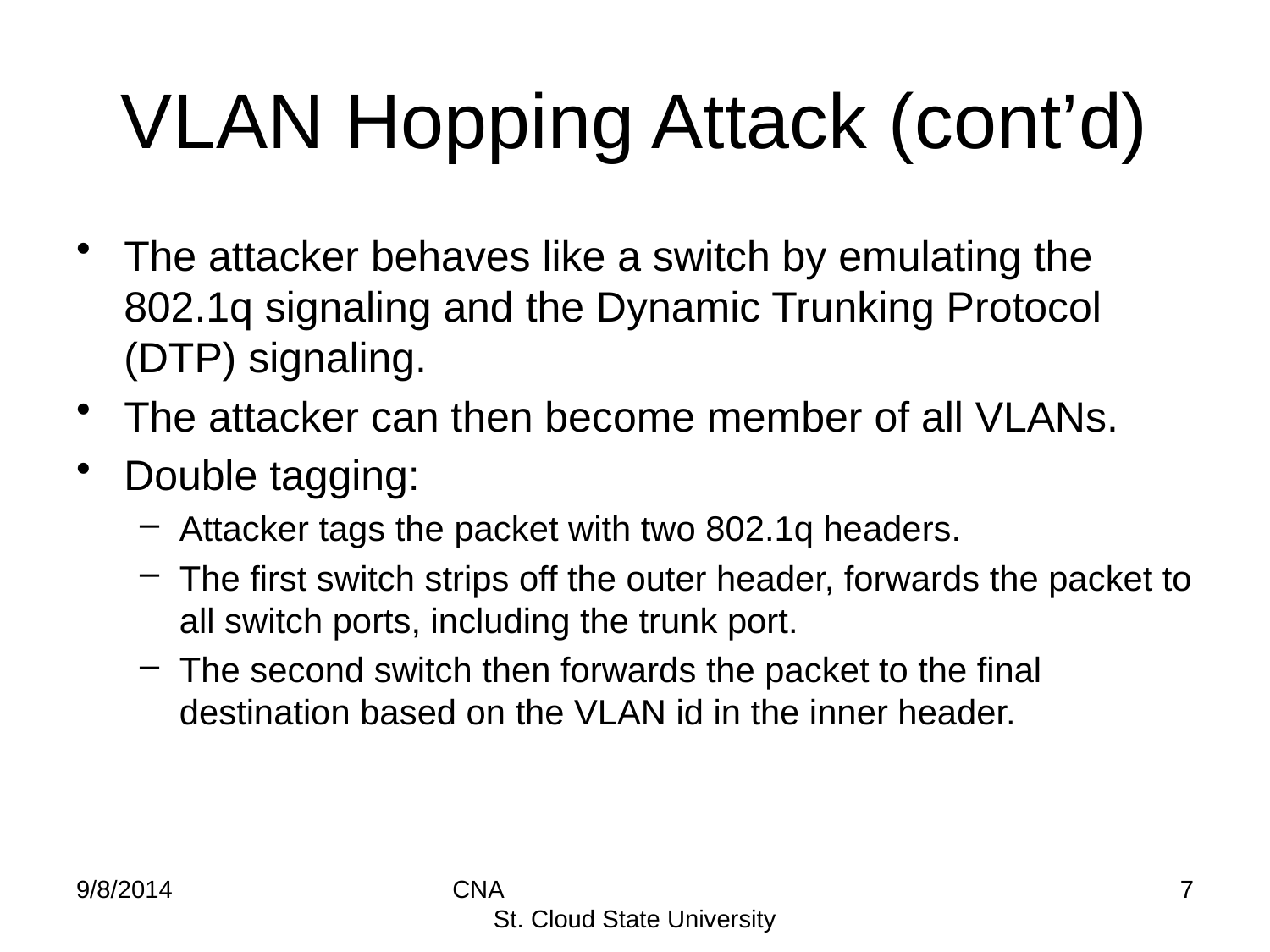

# VLAN Hopping Attack (cont’d)
The attacker behaves like a switch by emulating the 802.1q signaling and the Dynamic Trunking Protocol (DTP) signaling.
The attacker can then become member of all VLANs.
Double tagging:
Attacker tags the packet with two 802.1q headers.
The first switch strips off the outer header, forwards the packet to all switch ports, including the trunk port.
The second switch then forwards the packet to the final destination based on the VLAN id in the inner header.
9/8/2014
CNA                                              St. Cloud State University
7